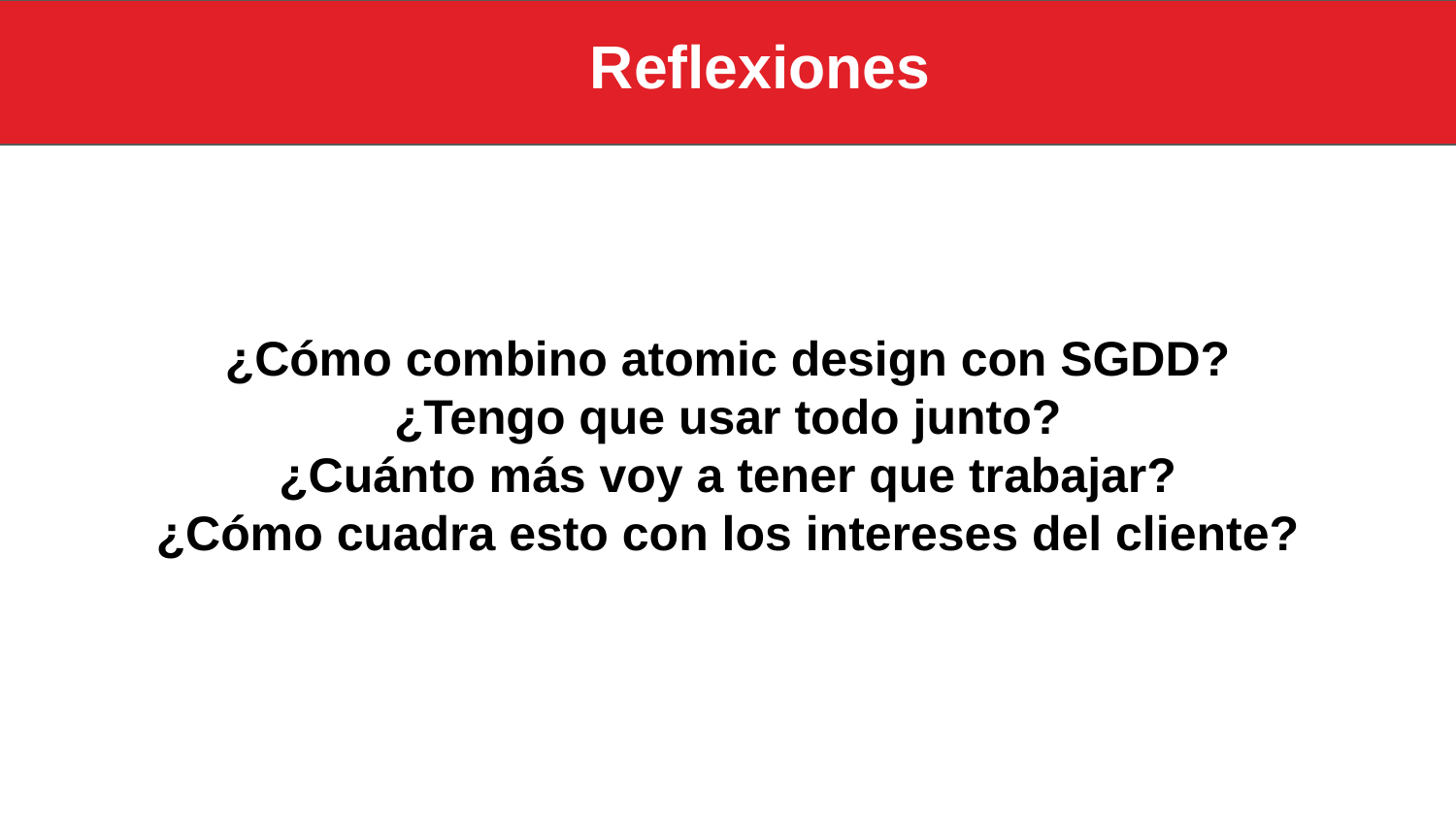

Reflexiones
¿Cómo combino atomic design con SGDD?
¿Tengo que usar todo junto?
¿Cuánto más voy a tener que trabajar?
¿Cómo cuadra esto con los intereses del cliente?